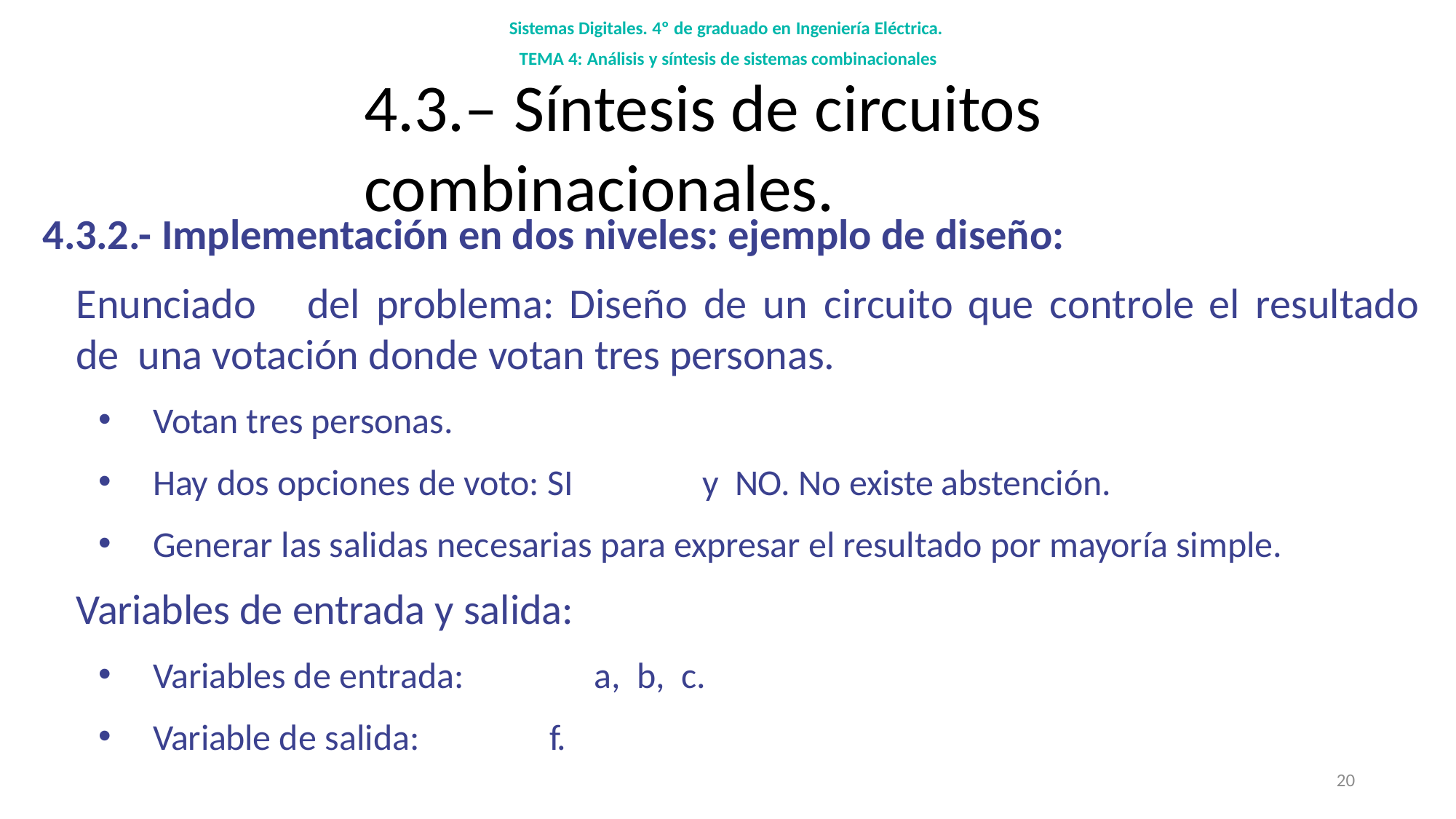

Sistemas Digitales. 4º de graduado en Ingeniería Eléctrica.  TEMA 4: Análisis y síntesis de sistemas combinacionales
# 4.3.– Síntesis de circuitos combinacionales.
4.3.2.- Implementación en dos niveles: ejemplo de diseño:
Enunciado	del	problema:	Diseño	de	un	circuito	que	controle	el	resultado	de  una votación donde votan tres personas.
Votan tres personas.
Hay dos opciones de voto: SI	y	NO. No existe abstención.
Generar las salidas necesarias para expresar el resultado por mayoría simple.
Variables de entrada y salida:
Variables de entrada:	a,	b,	c.
Variable de salida:	f.
20